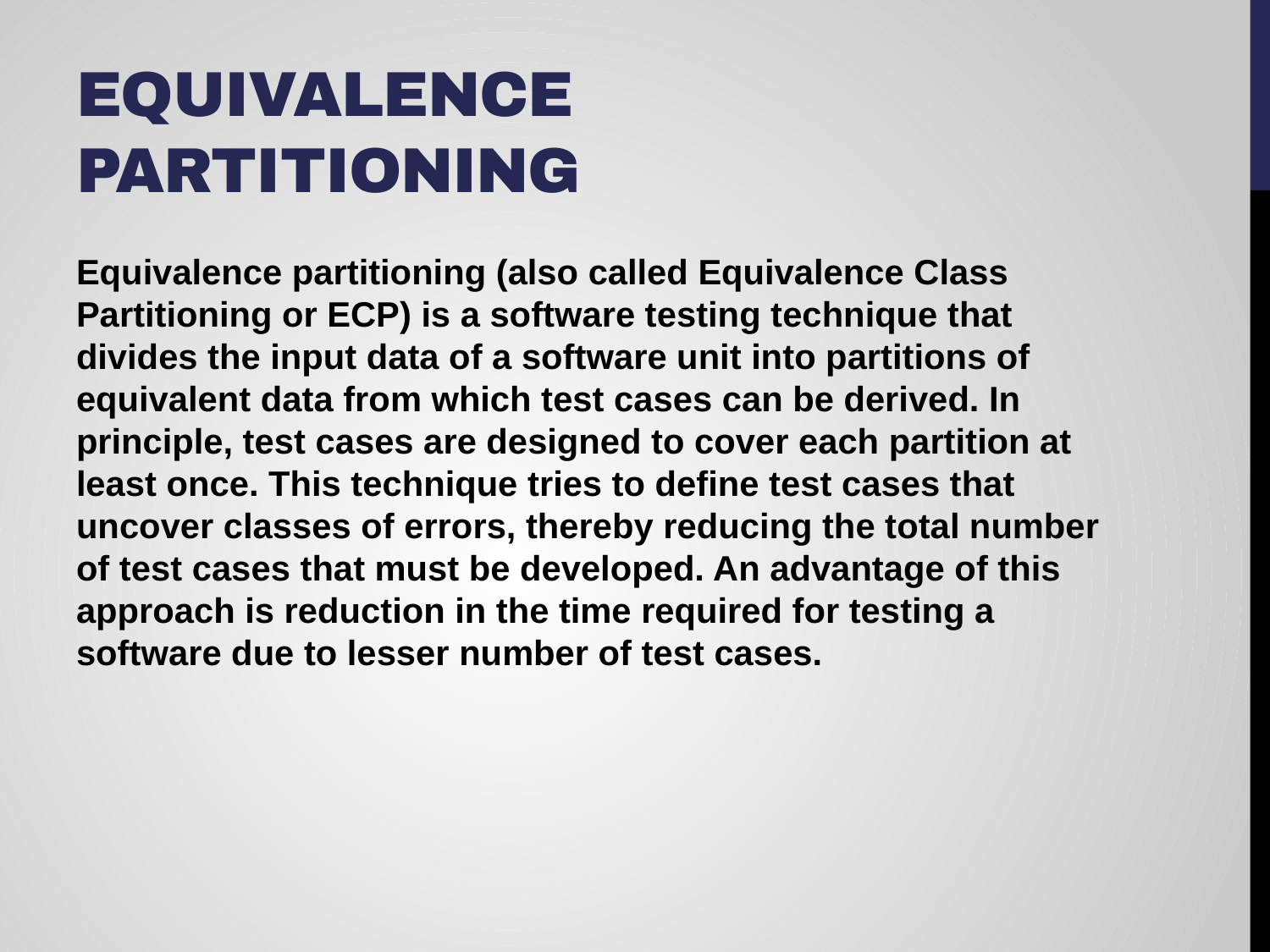

# Equivalence partitioning
Equivalence partitioning (also called Equivalence Class Partitioning or ECP) is a software testing technique that divides the input data of a software unit into partitions of equivalent data from which test cases can be derived. In principle, test cases are designed to cover each partition at least once. This technique tries to define test cases that uncover classes of errors, thereby reducing the total number of test cases that must be developed. An advantage of this approach is reduction in the time required for testing a software due to lesser number of test cases.